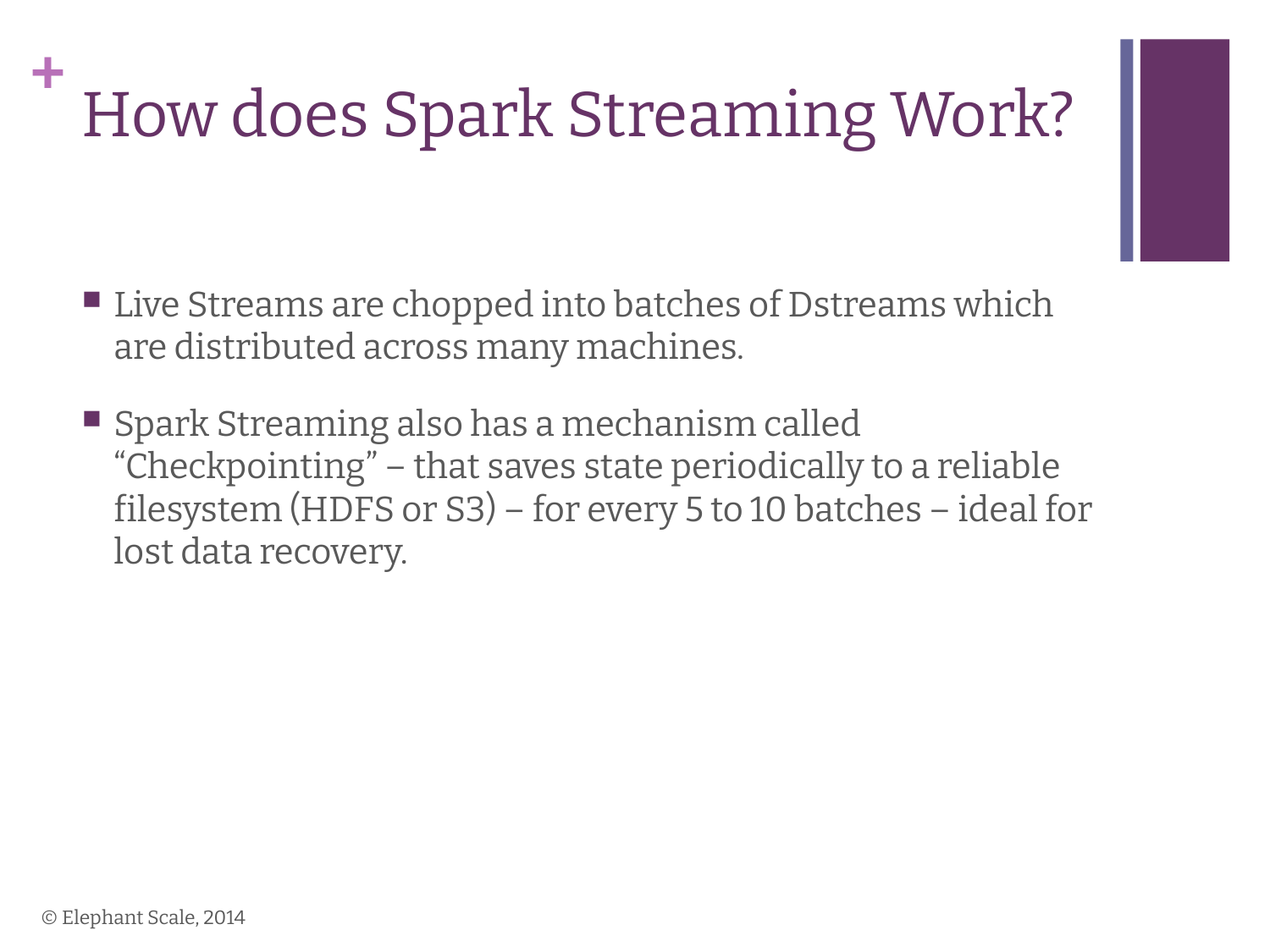

# How does Spark Streaming Work?
Live Streams are chopped into batches of Dstreams which are distributed across many machines.
Spark Streaming also has a mechanism called “Checkpointing” – that saves state periodically to a reliable filesystem (HDFS or S3) – for every 5 to 10 batches – ideal for lost data recovery.

© Elephant Scale, 2014